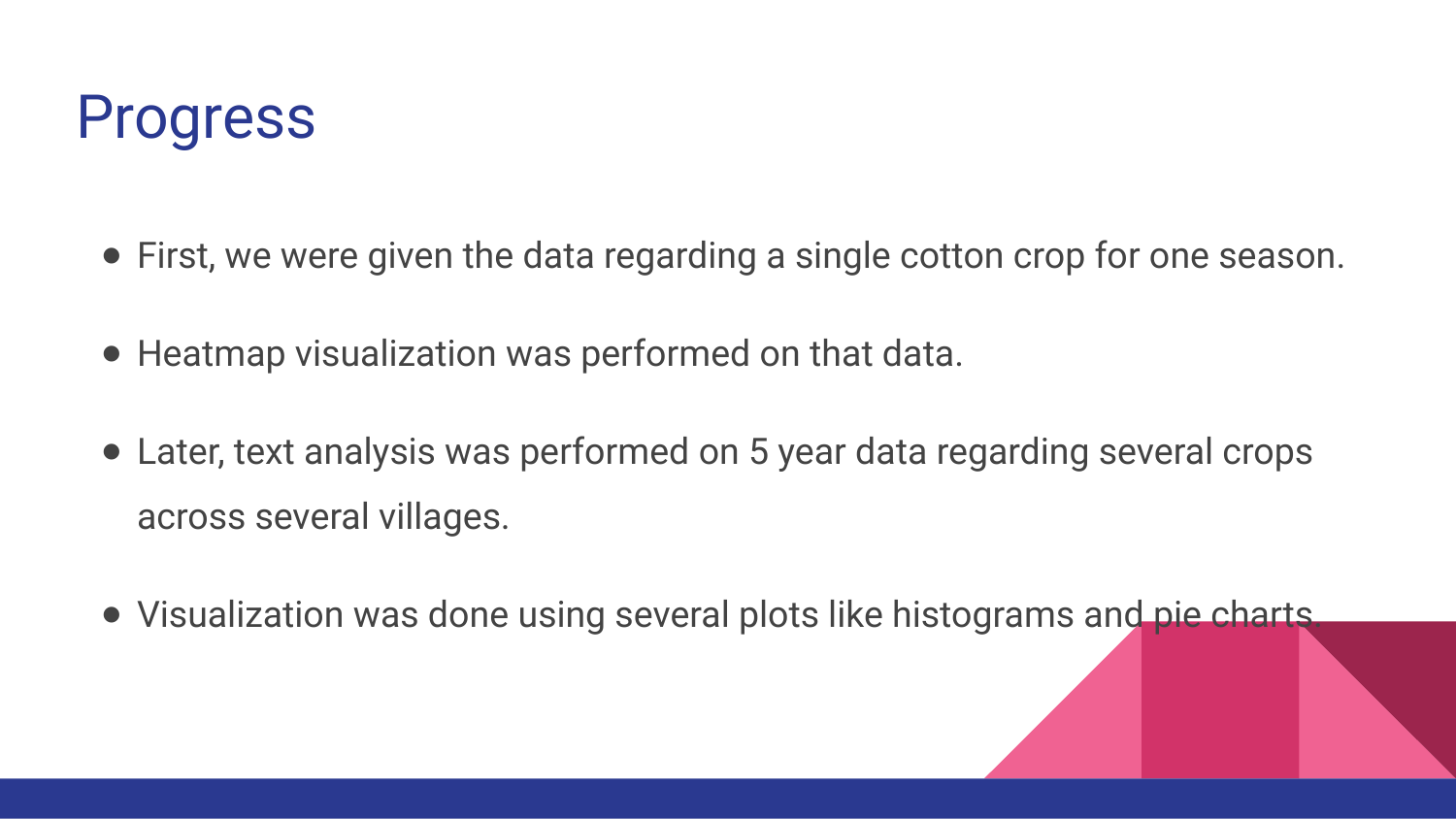

# Progress
First, we were given the data regarding a single cotton crop for one season.
Heatmap visualization was performed on that data.
Later, text analysis was performed on 5 year data regarding several crops across several villages.
Visualization was done using several plots like histograms and pie charts.